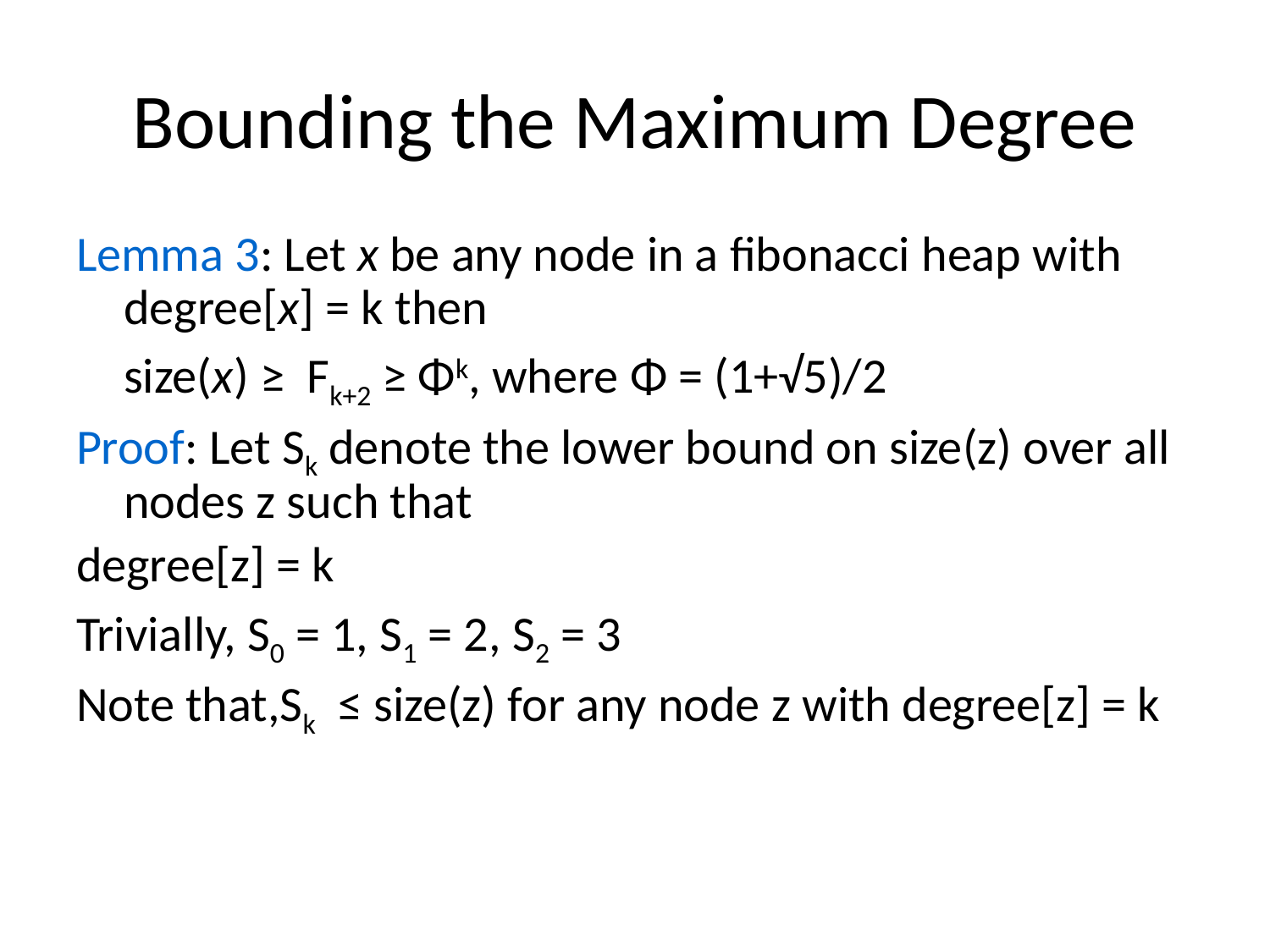

# Bounding the Maximum Degree
Lemma 3: Let x be any node in a fibonacci heap with degree[x] = k then
	size(x) ≥  Fk+2 ≥ Φk, where Φ = (1+√5)/2
Proof: Let Sk denote the lower bound on size(z) over all nodes z such that
degree[z] = k
Trivially, S0 = 1, S1 = 2, S2 = 3
Note that,Sk  ≤ size(z) for any node z with degree[z] = k